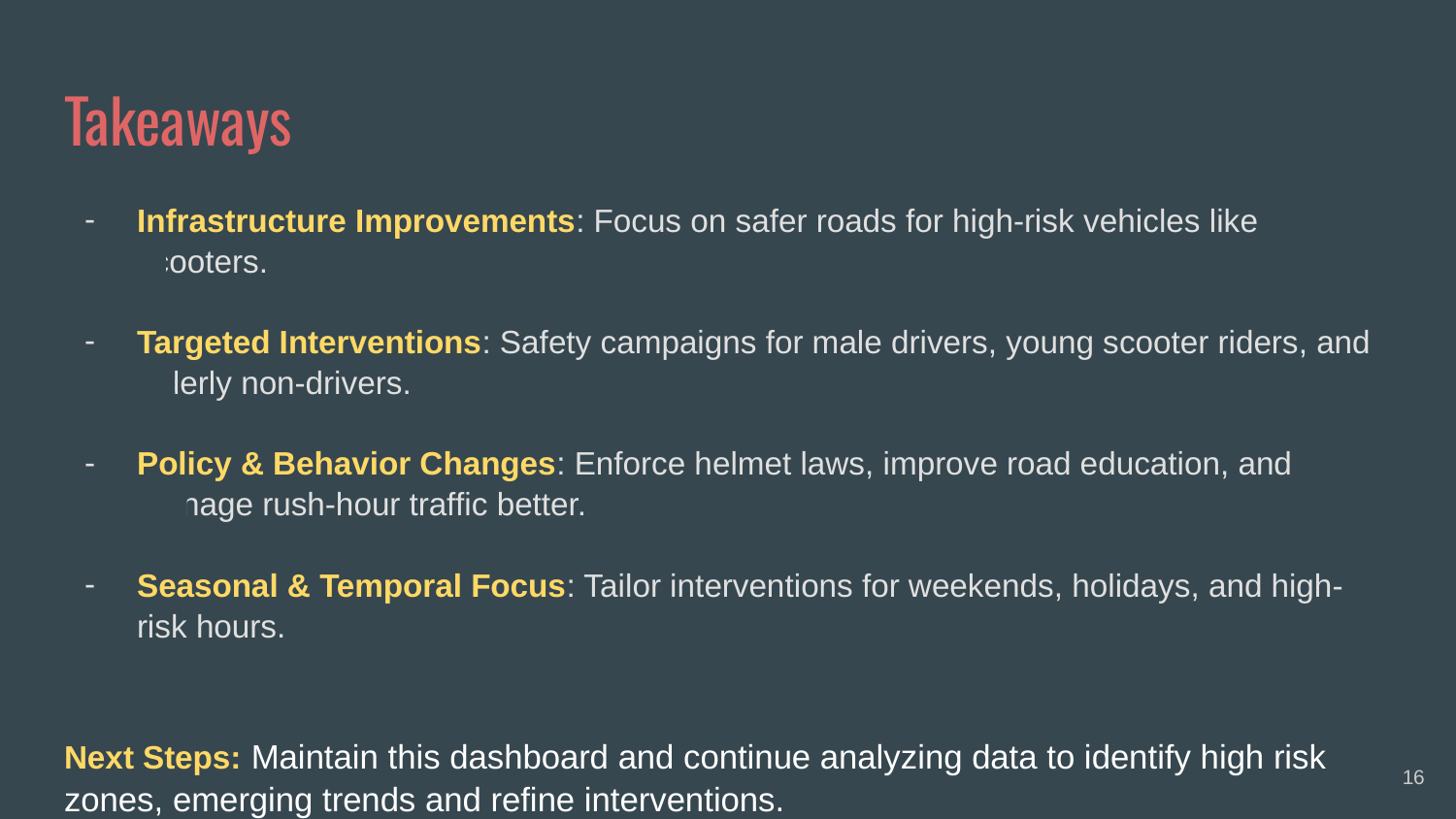

# Takeaways
Infrastructure Improvements: Focus on safer roads for high-risk vehicles like scooters.

Targeted Interventions: Safety campaigns for male drivers, young scooter riders, and elderly non-drivers.

Policy & Behavior Changes: Enforce helmet laws, improve road education, and manage rush-hour traffic better.

Seasonal & Temporal Focus: Tailor interventions for weekends, holidays, and high-risk hours.

Next Steps: Maintain this dashboard and continue analyzing data to identify high risk zones, emerging trends and refine interventions.

16